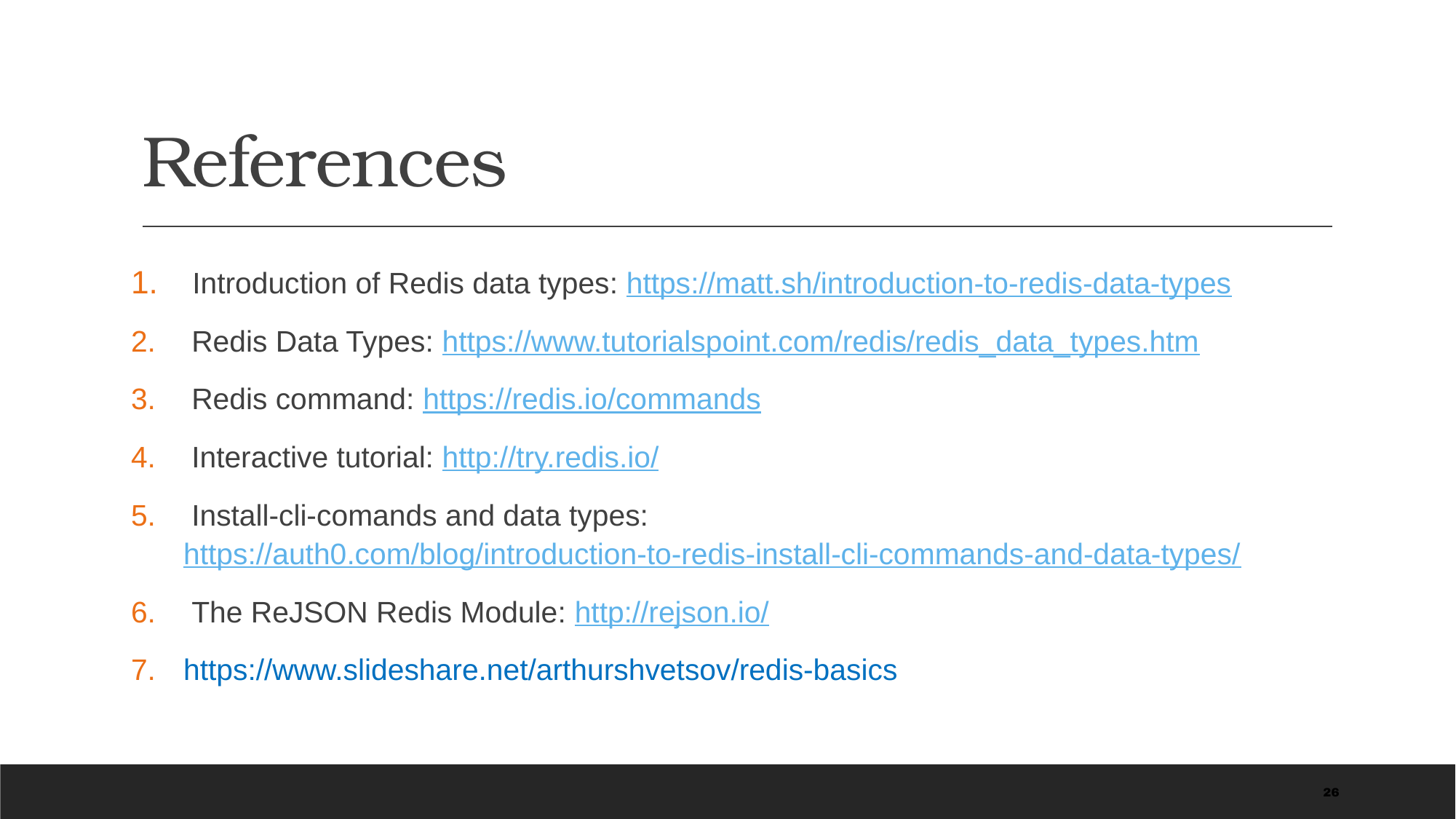

# References
 Introduction of Redis data types: https://matt.sh/introduction-to-redis-data-types
 Redis Data Types: https://www.tutorialspoint.com/redis/redis_data_types.htm
 Redis command: https://redis.io/commands
 Interactive tutorial: http://try.redis.io/
 Install-cli-comands and data types: https://auth0.com/blog/introduction-to-redis-install-cli-commands-and-data-types/
 The ReJSON Redis Module: http://rejson.io/
https://www.slideshare.net/arthurshvetsov/redis-basics
26